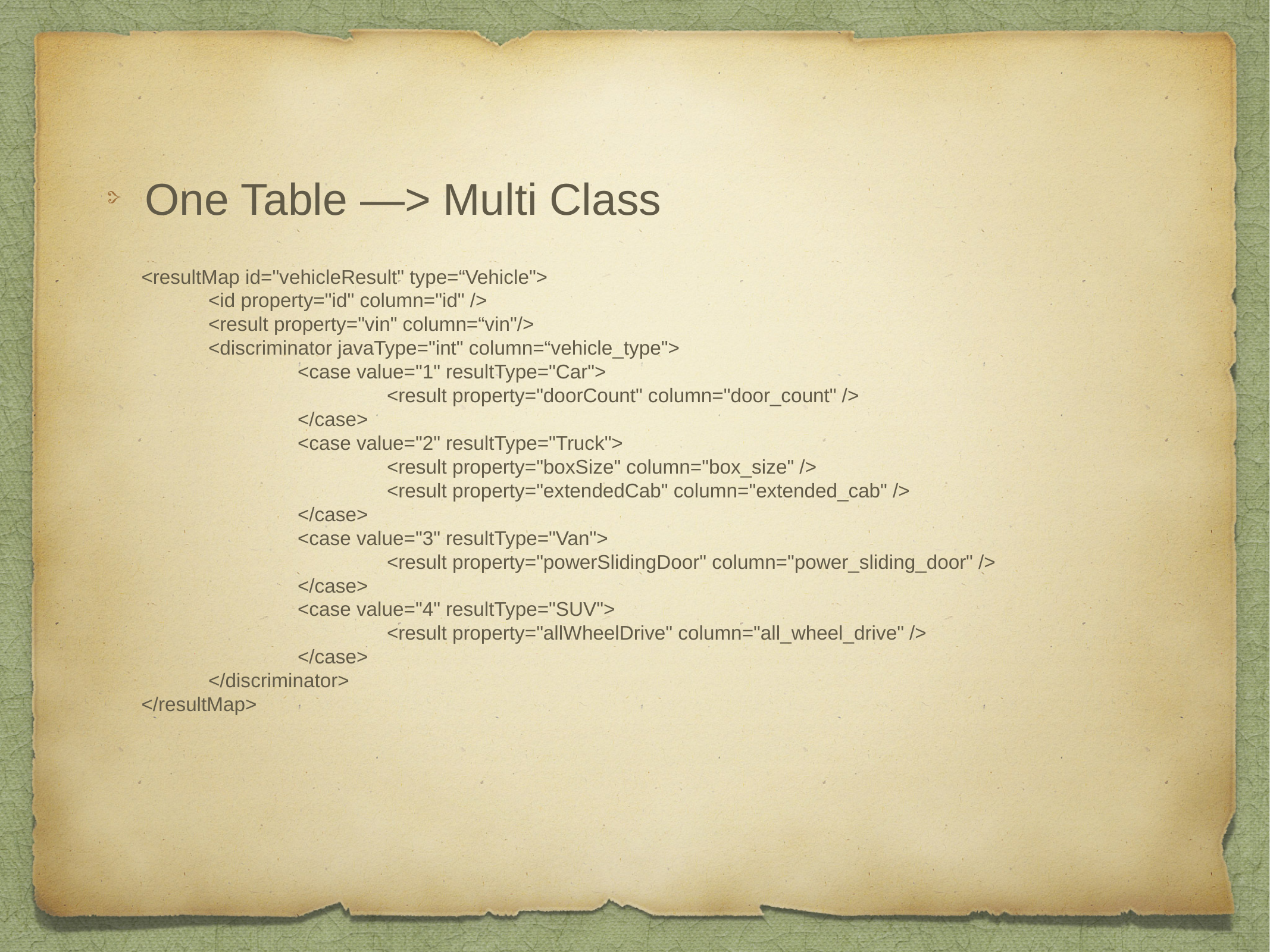

One Table —> Multi Class
<resultMap id="vehicleResult" type=“Vehicle">
	<id property="id" column="id" />
	<result property="vin" column=“vin"/>
	<discriminator javaType="int" column=“vehicle_type">
		<case value="1" resultType="Car">
    			<result property="doorCount" column="door_count" />
    		</case>
    		<case value="2" resultType="Truck">
      			<result property="boxSize" column="box_size" />
      			<result property="extendedCab" column="extended_cab" />
    		</case>
    		<case value="3" resultType="Van">
      			<result property="powerSlidingDoor" column="power_sliding_door" />
    		</case>
    		<case value="4" resultType="SUV">
      			<result property="allWheelDrive" column="all_wheel_drive" />
    		</case>
  	</discriminator>
</resultMap>